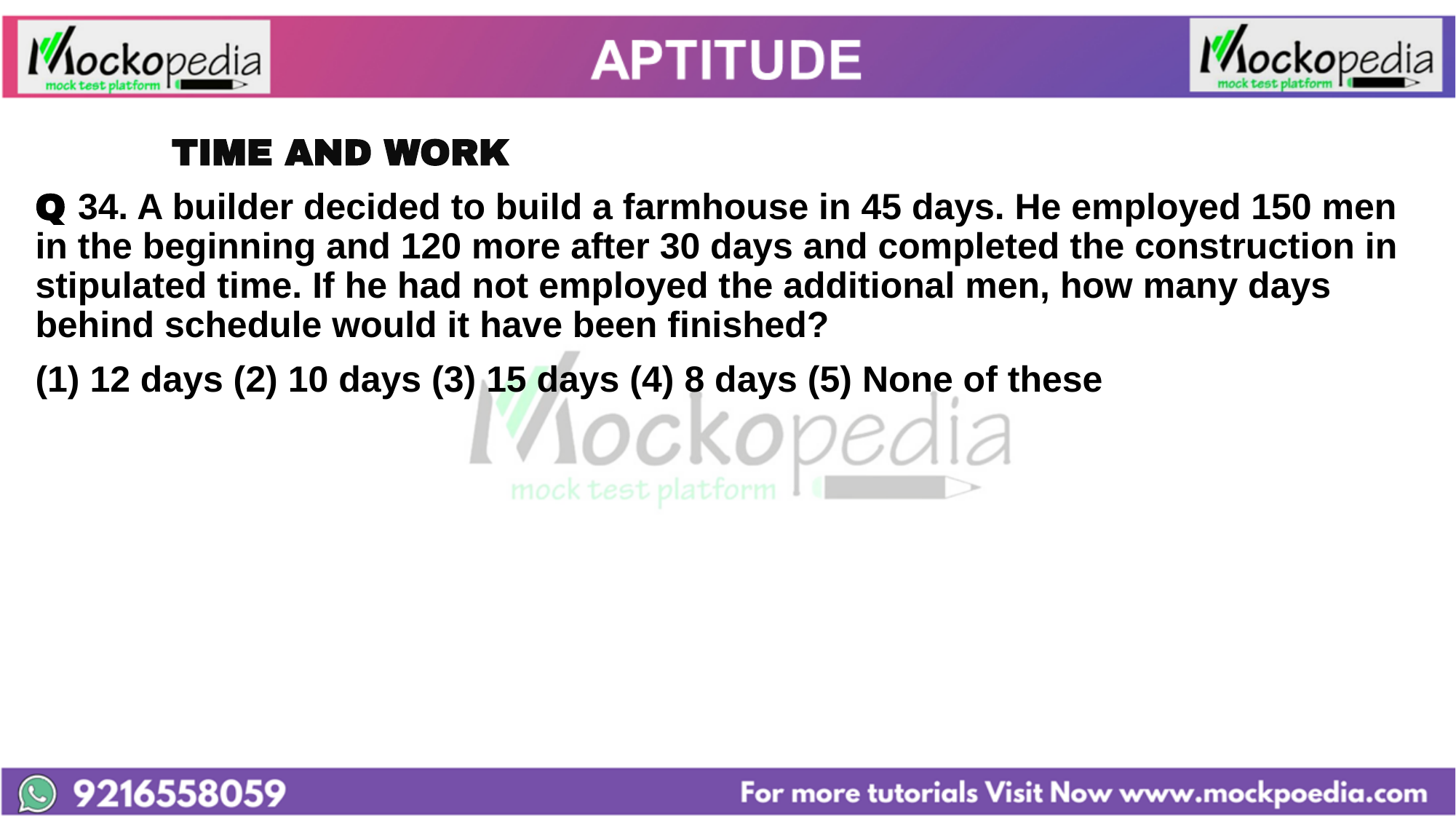

#
		TIME AND WORK
Q 34. A builder decided to build a farmhouse in 45 days. He employed 150 men in the beginning and 120 more after 30 days and completed the construction in stipulated time. If he had not employed the additional men, how many days behind schedule would it have been finished?
(1) 12 days (2) 10 days (3) 15 days (4) 8 days (5) None of these